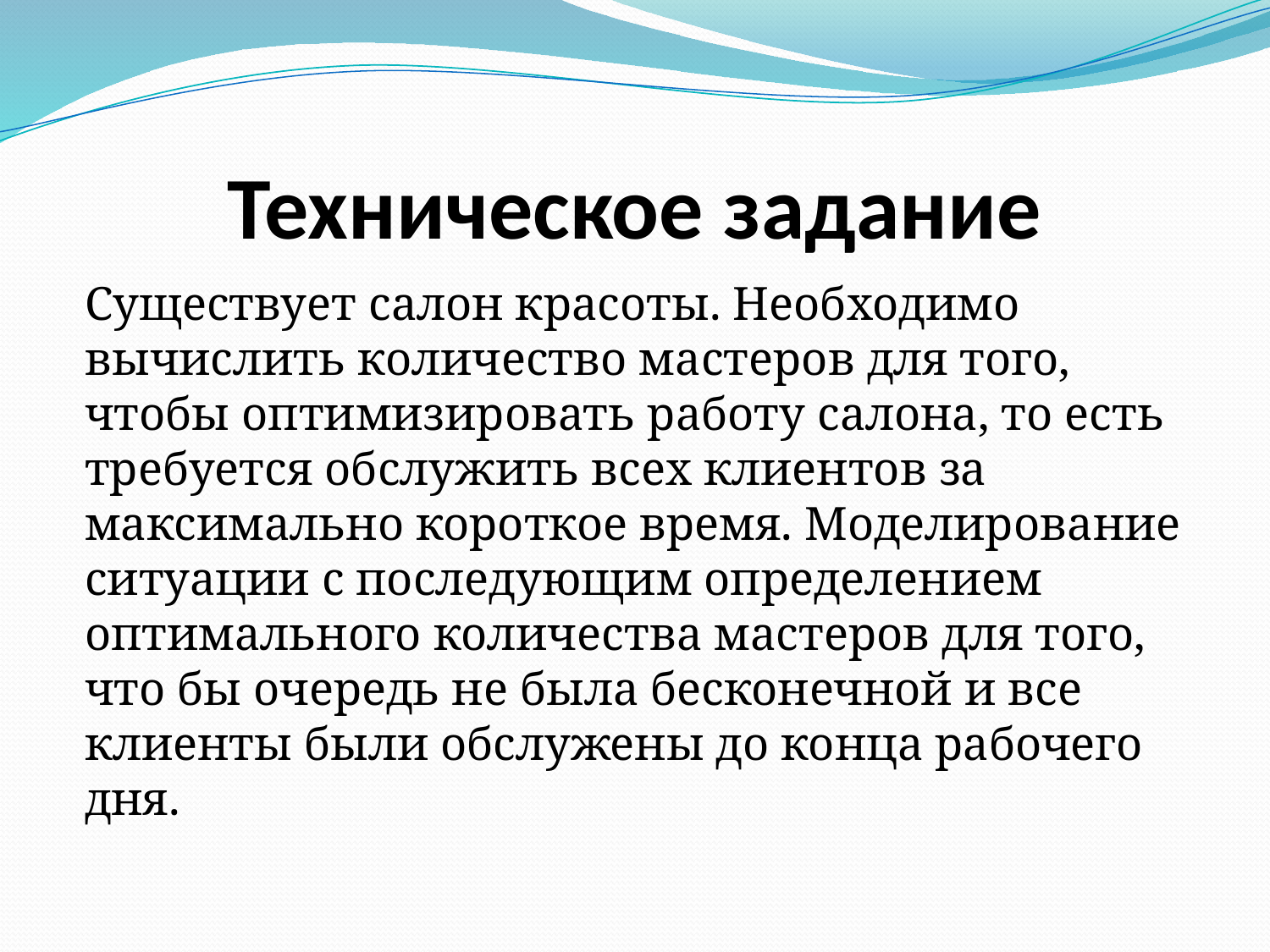

# Техническое задание
Существует салон красоты. Необходимо вычислить количество мастеров для того, чтобы оптимизировать работу салона, то есть требуется обслужить всех клиентов за максимально короткое время. Моделирование ситуации с последующим определением оптимального количества мастеров для того, что бы очередь не была бесконечной и все клиенты были обслужены до конца рабочего дня.